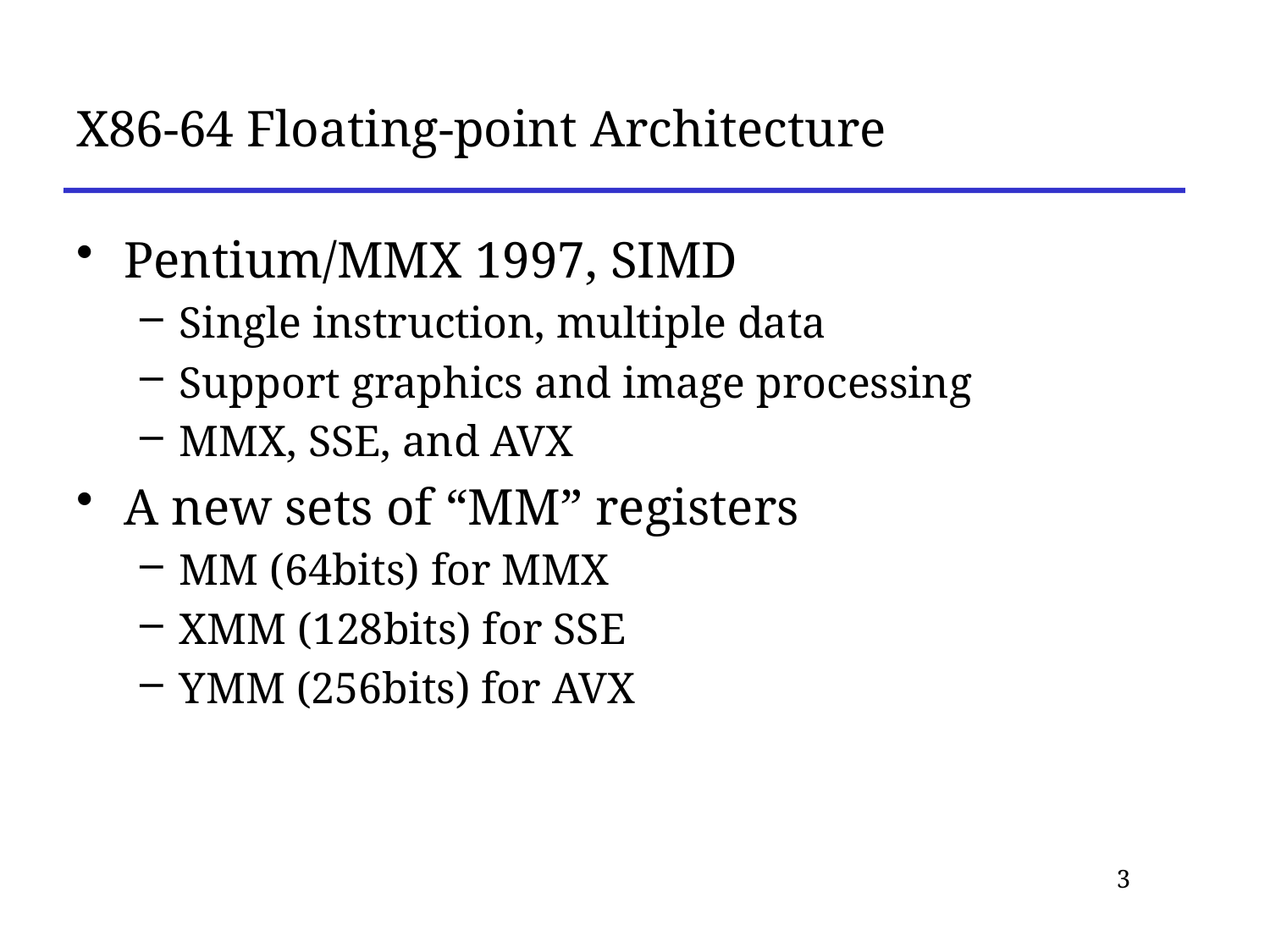

# X86-64 Floating-point Architecture
Pentium/MMX 1997, SIMD
Single instruction, multiple data
Support graphics and image processing
MMX, SSE, and AVX
A new sets of “MM” registers
MM (64bits) for MMX
XMM (128bits) for SSE
YMM (256bits) for AVX
3